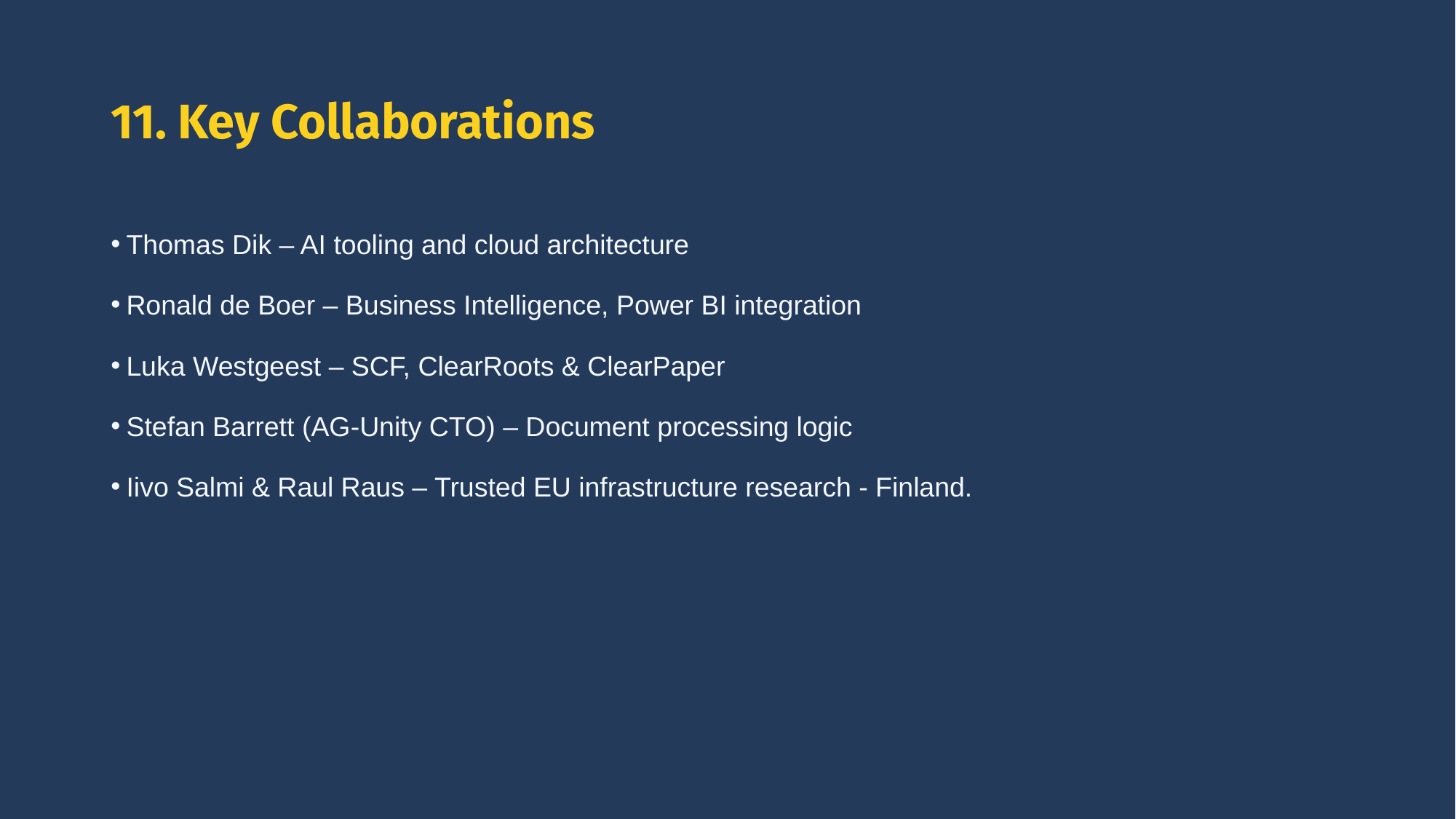

# 11. Key Collaborations
Thomas Dik – AI tooling and cloud architecture
Ronald de Boer – Business Intelligence, Power BI integration
Luka Westgeest – SCF, ClearRoots & ClearPaper
Stefan Barrett (AG-Unity CTO) – Document processing logic
Iivo Salmi & Raul Raus – Trusted EU infrastructure research - Finland.